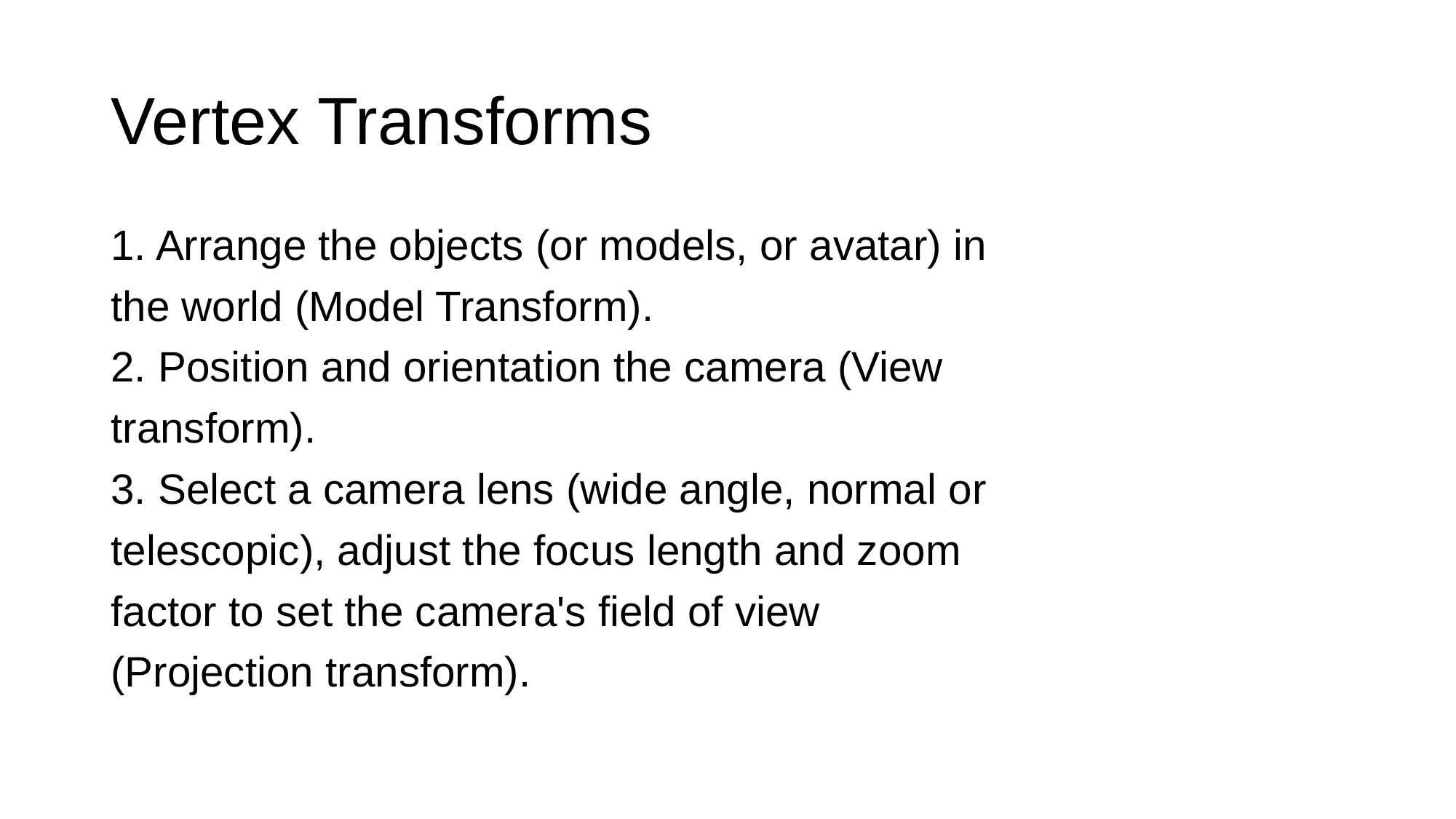

# Vertex Transforms
1. Arrange the objects (or models, or avatar) in
the world (Model Transform).
2. Position and orientation the camera (View
transform).
3. Select a camera lens (wide angle, normal or
telescopic), adjust the focus length and zoom
factor to set the camera's field of view
(Projection transform).